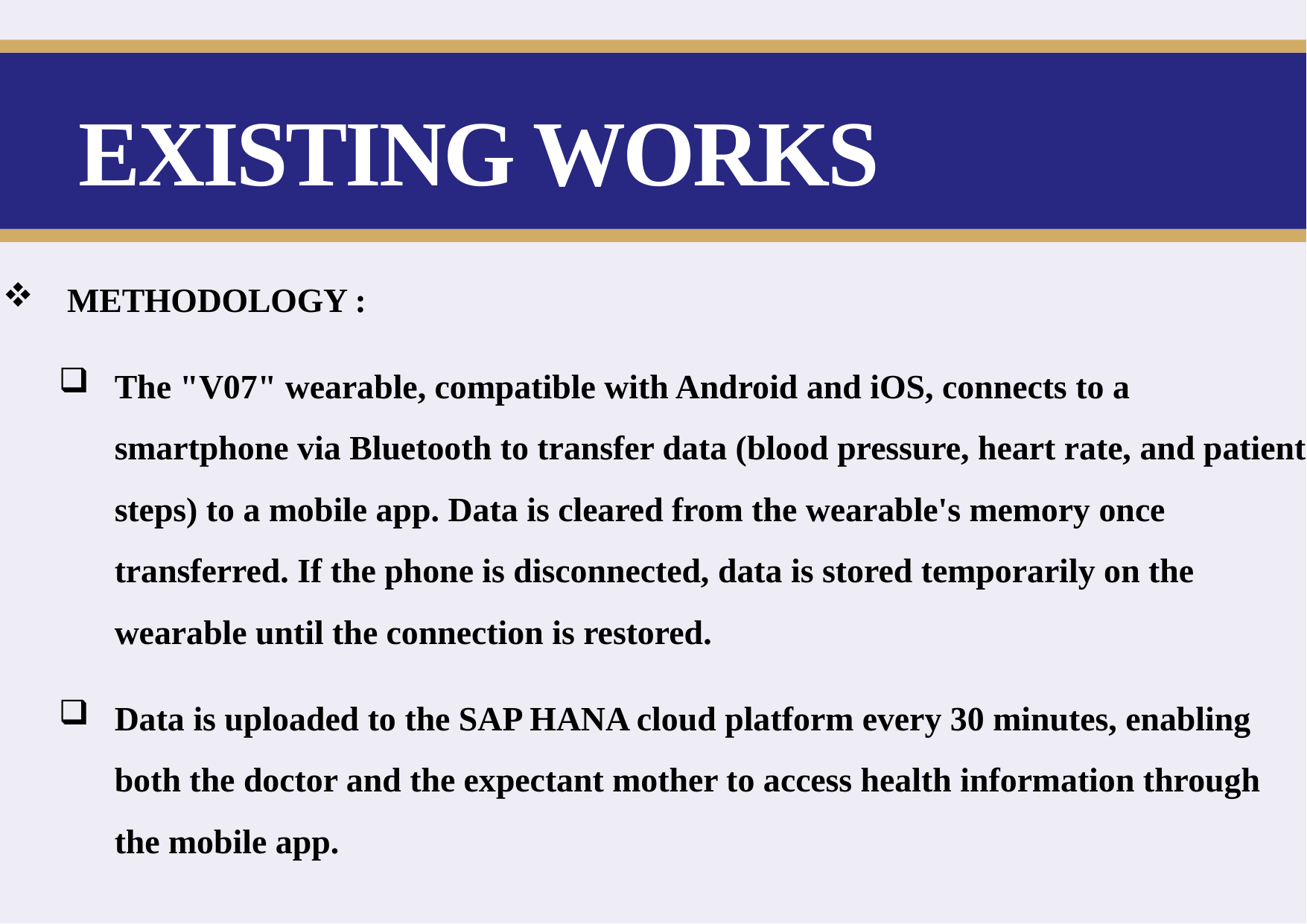

# EXISTING WORKS
 METHODOLOGY :
The "V07" wearable, compatible with Android and iOS, connects to a smartphone via Bluetooth to transfer data (blood pressure, heart rate, and patient steps) to a mobile app. Data is cleared from the wearable's memory once transferred. If the phone is disconnected, data is stored temporarily on the wearable until the connection is restored.
Data is uploaded to the SAP HANA cloud platform every 30 minutes, enabling both the doctor and the expectant mother to access health information through the mobile app.